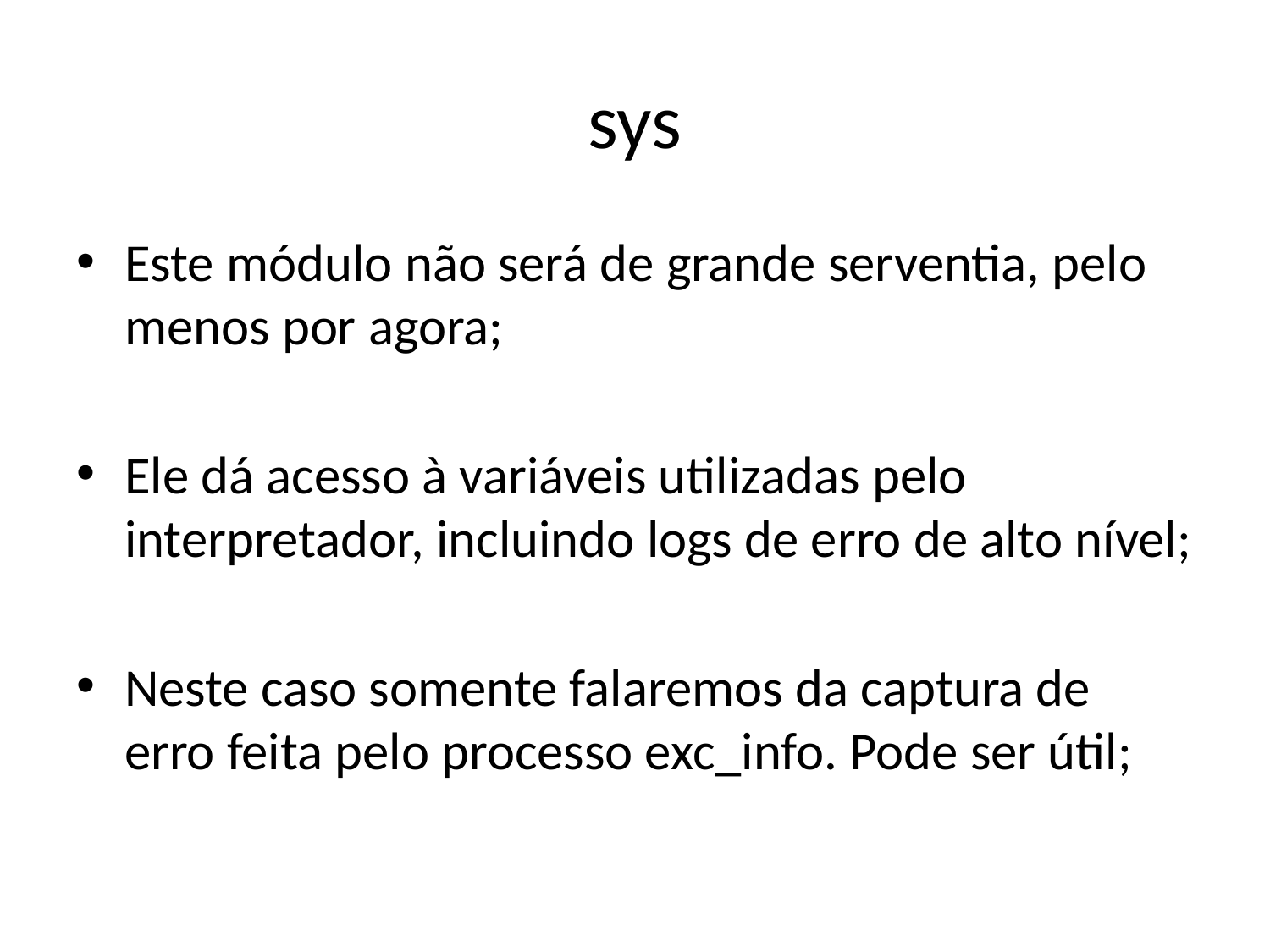

# sys
Este módulo não será de grande serventia, pelo menos por agora;

Ele dá acesso à variáveis utilizadas pelo interpretador, incluindo logs de erro de alto nível;

Neste caso somente falaremos da captura de erro feita pelo processo exc_info. Pode ser útil;